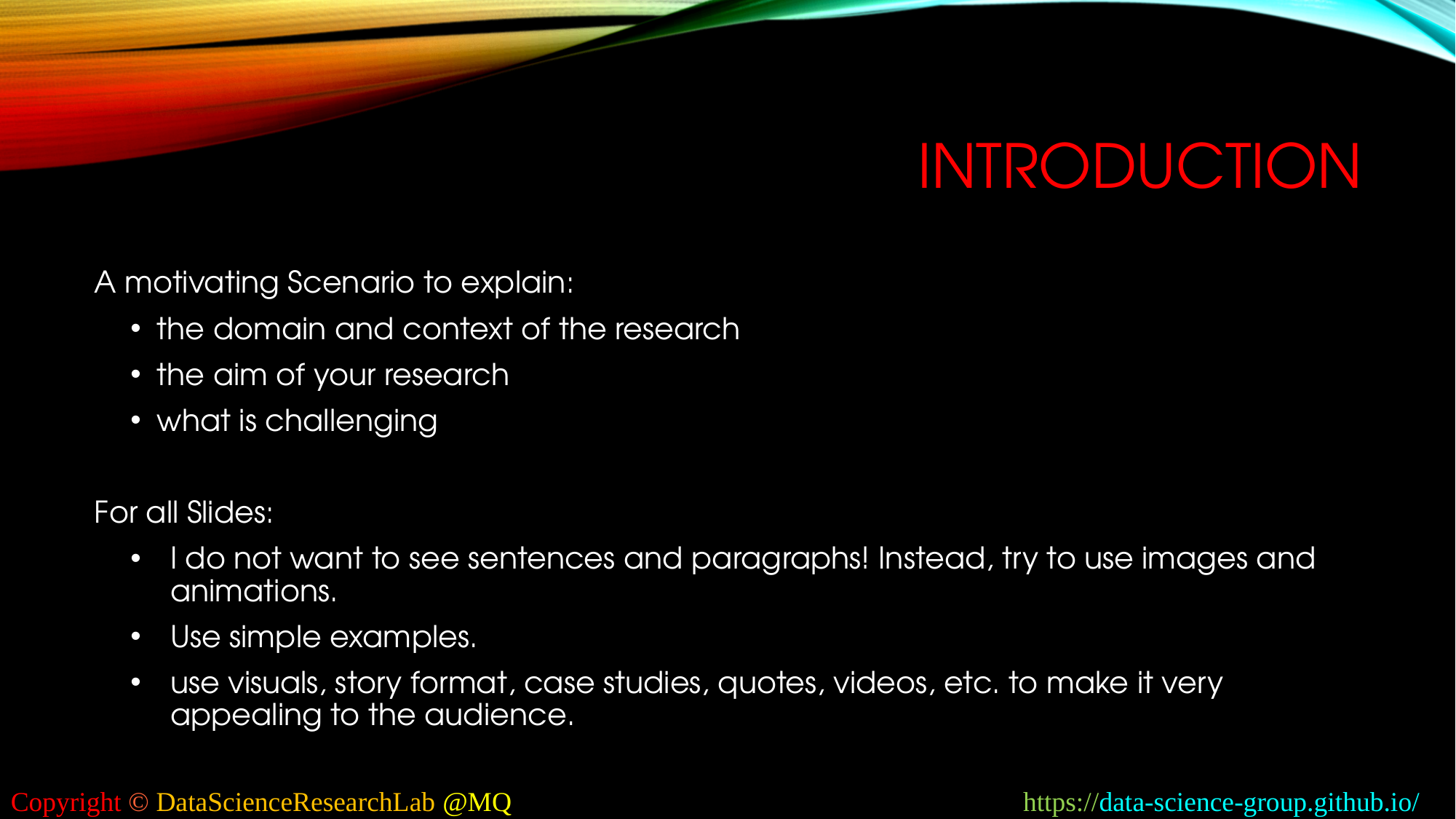

# Introduction
A motivating Scenario to explain:
the domain and context of the research
the aim of your research
what is challenging

For all Slides:
I do not want to see sentences and paragraphs! Instead, try to use images and animations.
Use simple examples.
use visuals, story format, case studies, quotes, videos, etc. to make it very appealing to the audience.

Copyright © DataScienceResearchLab @MQ                                                                          https://data-science-group.github.io/